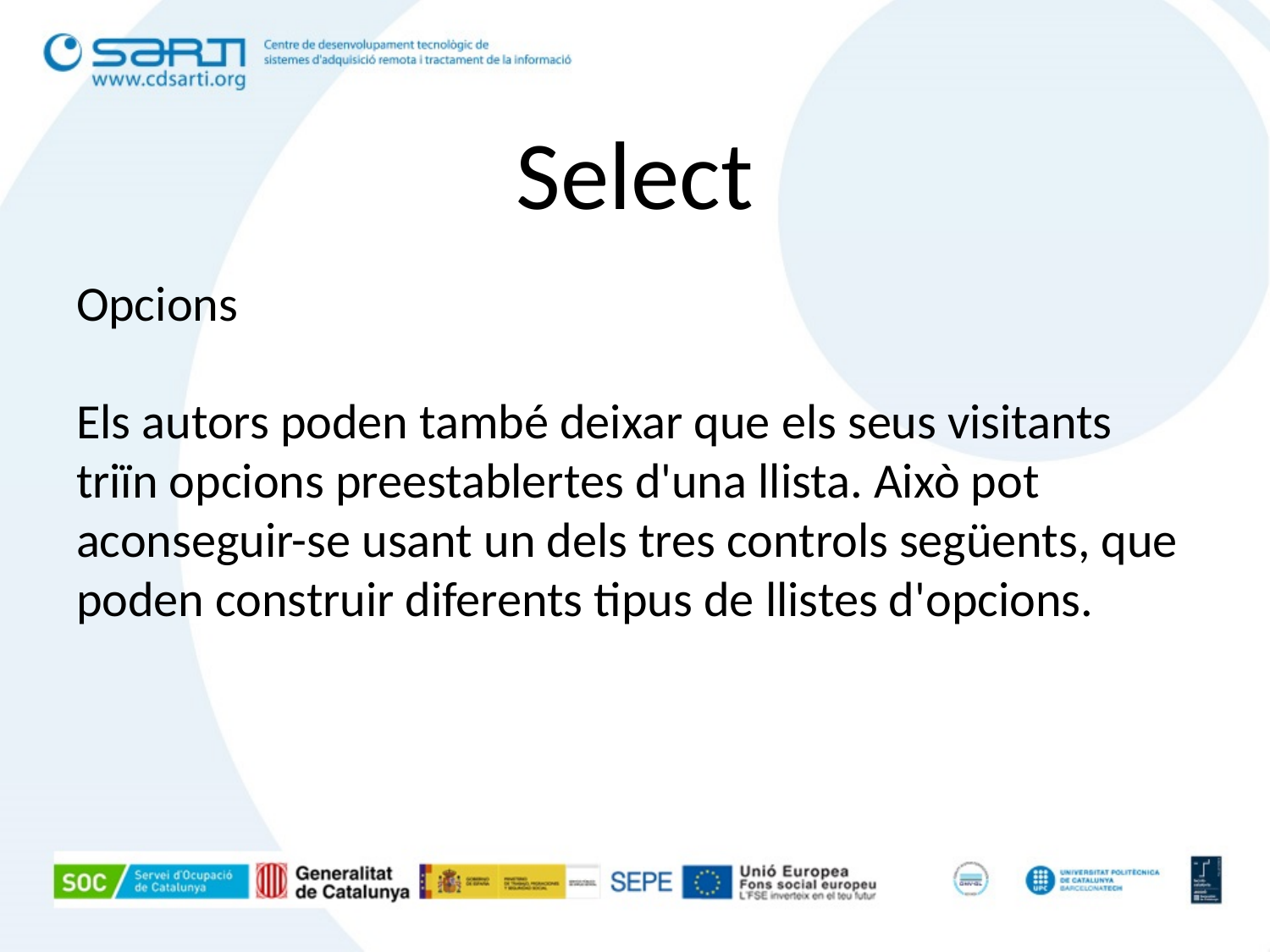

# Select
Opcions
Els autors poden també deixar que els seus visitants triïn opcions preestablertes d'una llista. Això pot aconseguir-se usant un dels tres controls següents, que poden construir diferents tipus de llistes d'opcions.